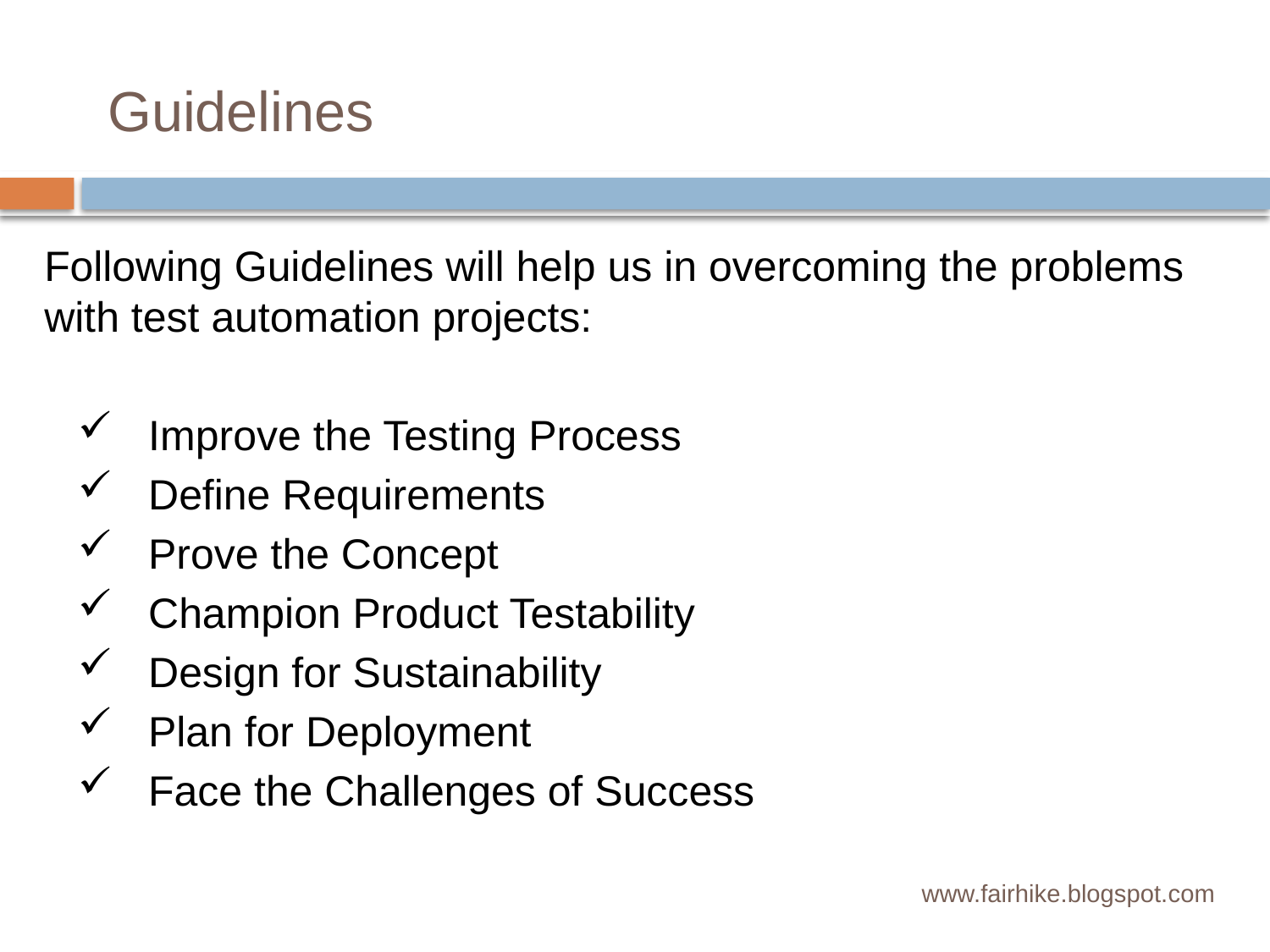

# Guidelines
Following Guidelines will help us in overcoming the problems with test automation projects:

   Improve the Testing Process
   Define Requirements
   Prove the Concept
   Champion Product Testability
   Design for Sustainability
   Plan for Deployment
   Face the Challenges of Success

www.fairhike.blogspot.com